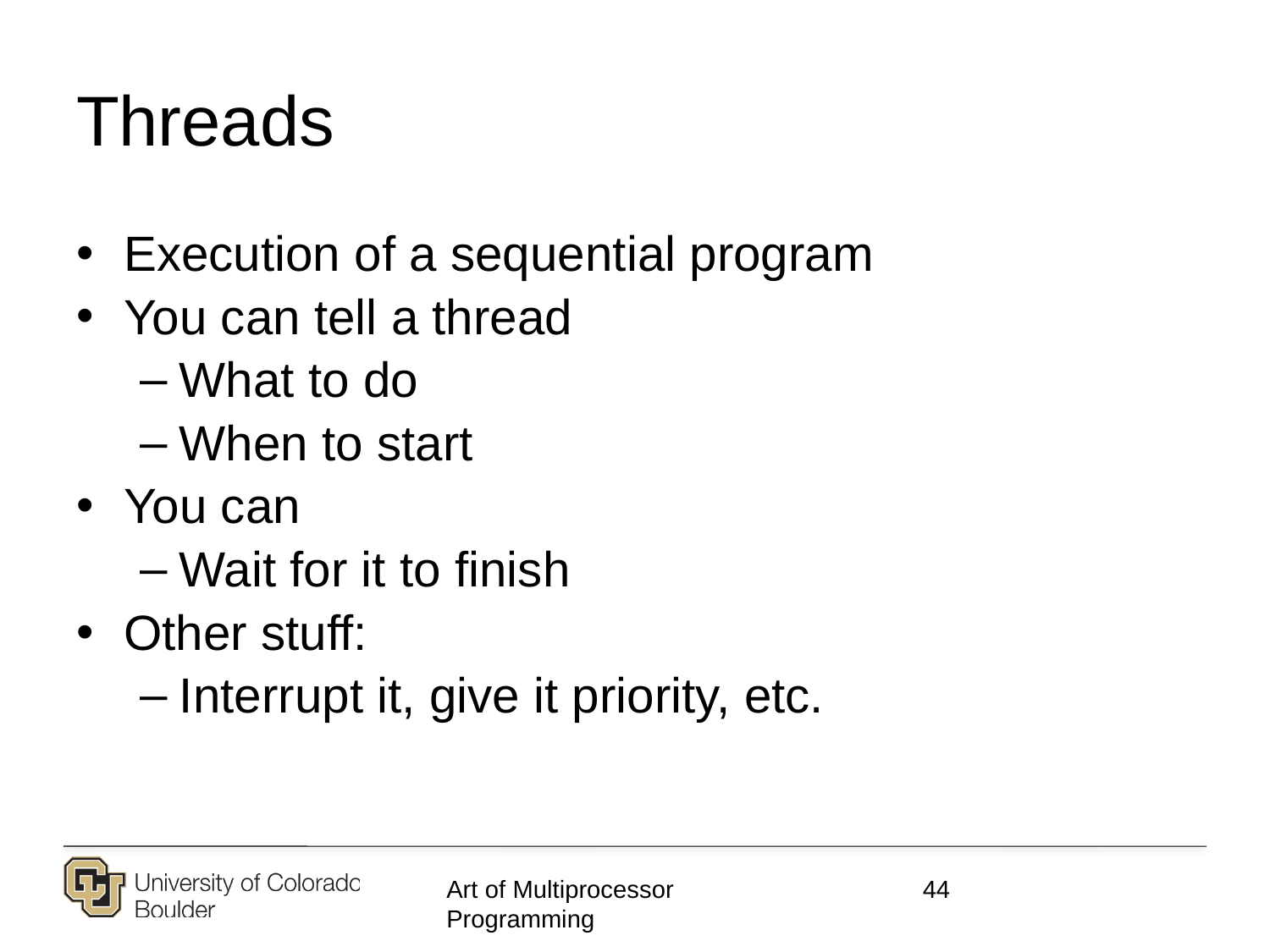

# Threads
Execution of a sequential program
You can tell a thread
What to do
When to start
You can
Wait for it to finish
Other stuff:
Interrupt it, give it priority, etc.

Art of Multiprocessor Programming
44